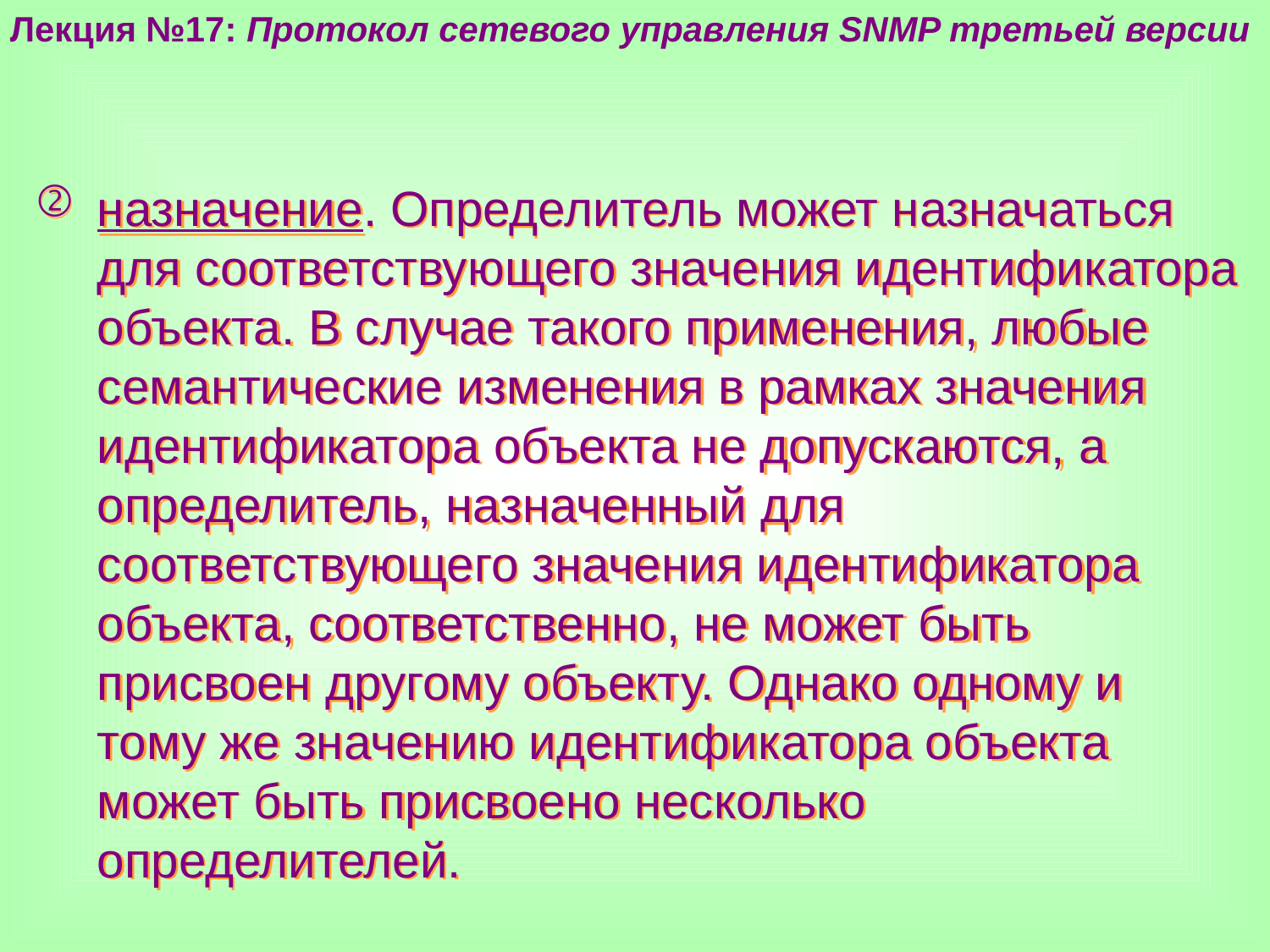

Лекция №17: Протокол сетевого управления SNMP третьей версии
назначение. Определитель может назначаться для соответствующего значения идентификатора объекта. В случае такого применения, любые семантические изменения в рамках значения идентификатора объекта не допускаются, а определитель, назначенный для соответствующего значения идентификатора объекта, соответственно, не может быть присвоен другому объекту. Однако одному и тому же значению идентификатора объекта может быть присвоено несколько определителей.